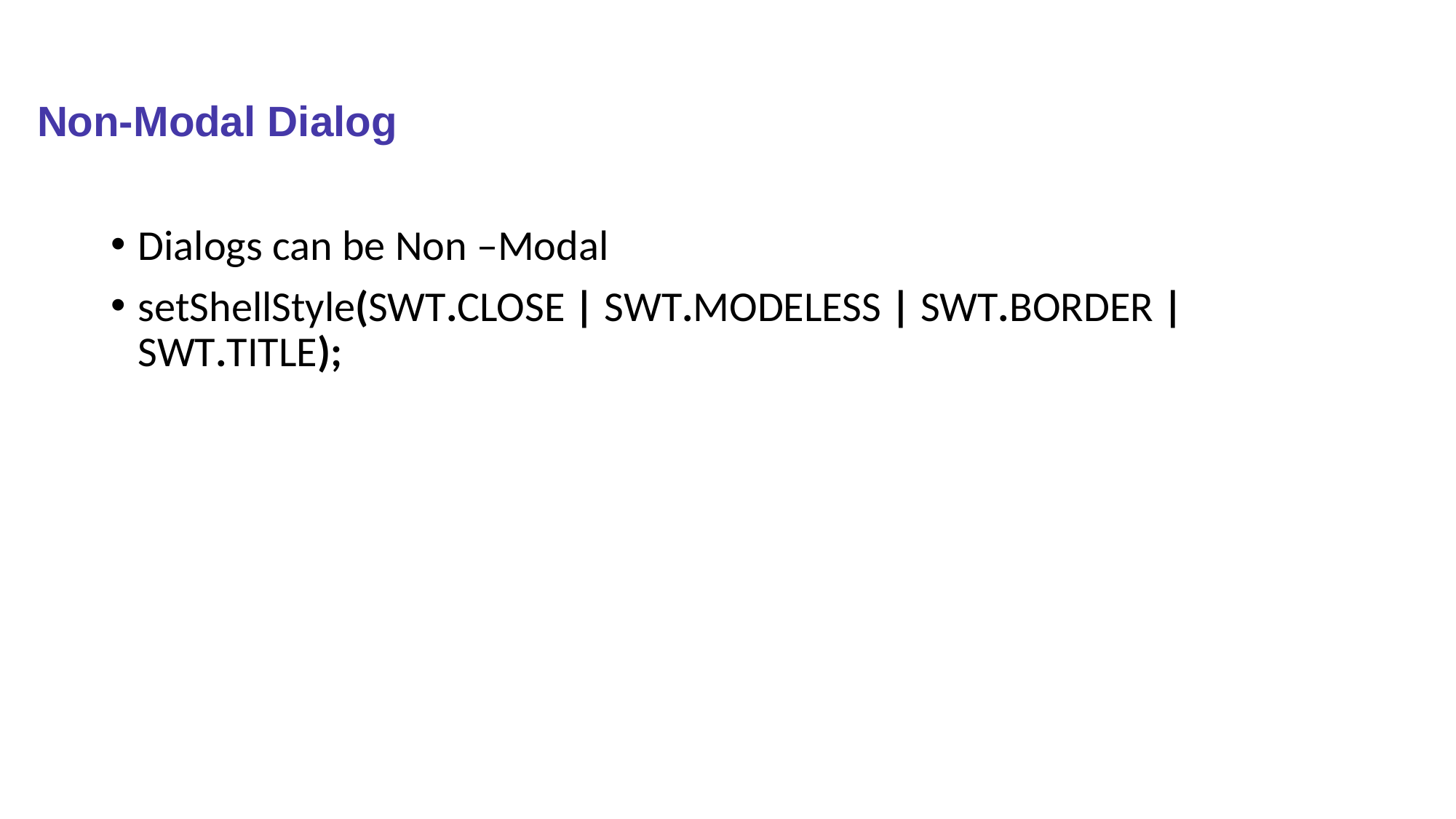

# Non-Modal Dialog
Dialogs can be Non –Modal
setShellStyle(SWT.CLOSE | SWT.MODELESS | SWT.BORDER | SWT.TITLE);